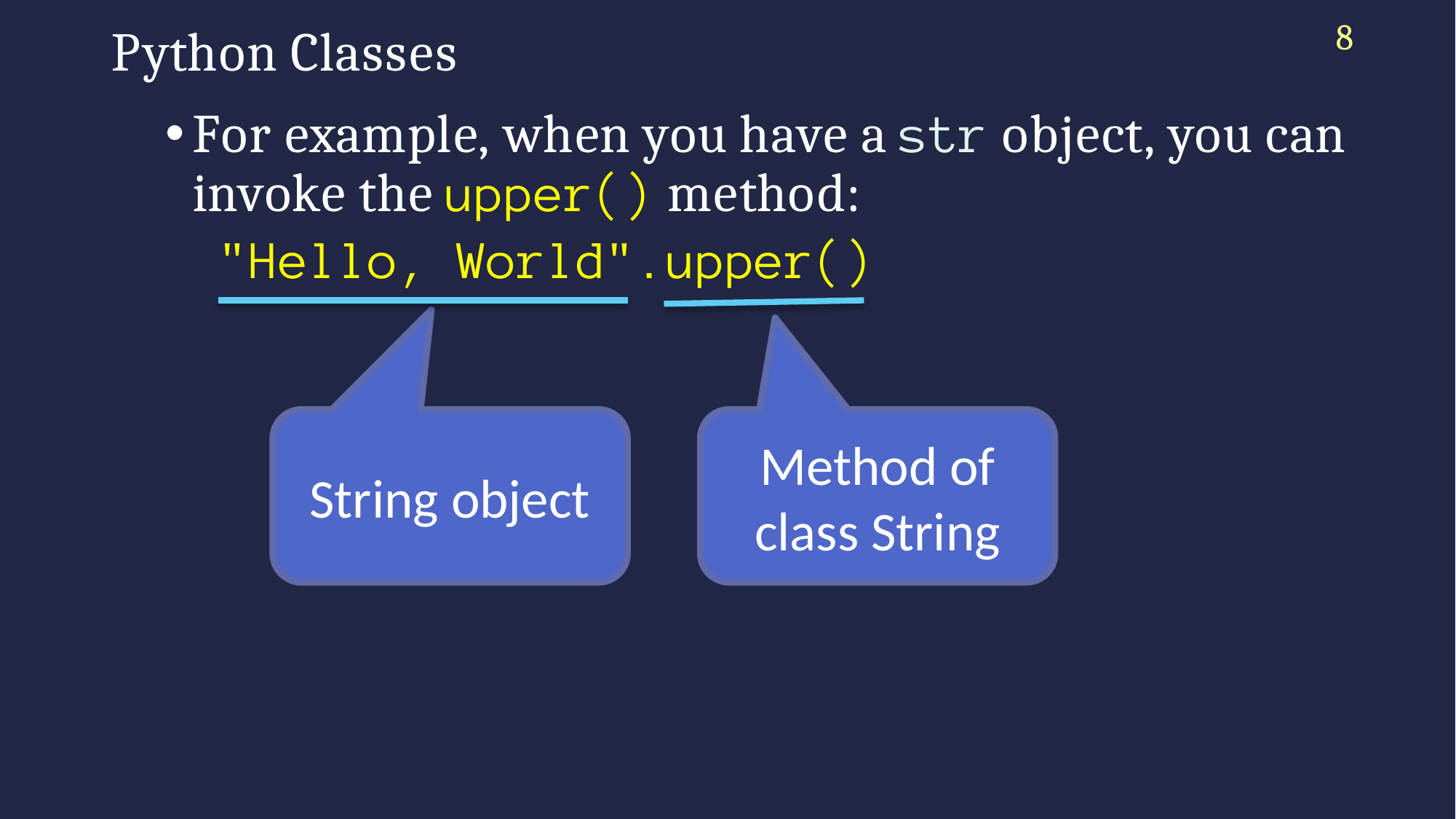

8
# Python Classes
For example, when you have a str object, you can invoke the upper() method:
"Hello, World".upper()

String object
Method of class String